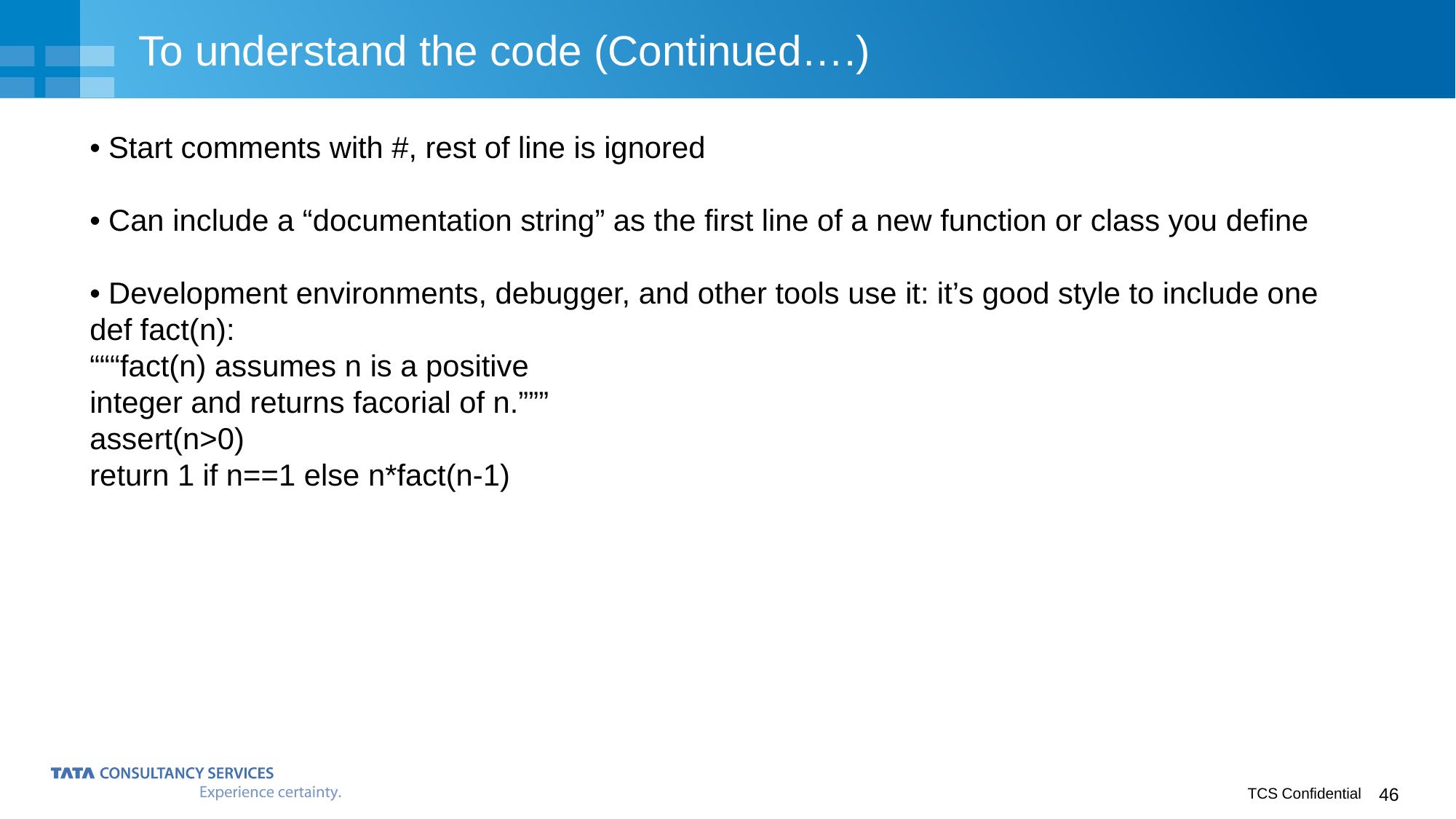

# To understand the code (Continued….)
• Start comments with #, rest of line is ignored

• Can include a “documentation string” as the first line of a new function or class you define

• Development environments, debugger, and other tools use it: it’s good style to include one
def fact(n):
“““fact(n) assumes n is a positive
integer and returns facorial of n.”””
assert(n>0)
return 1 if n==1 else n*fact(n-1)